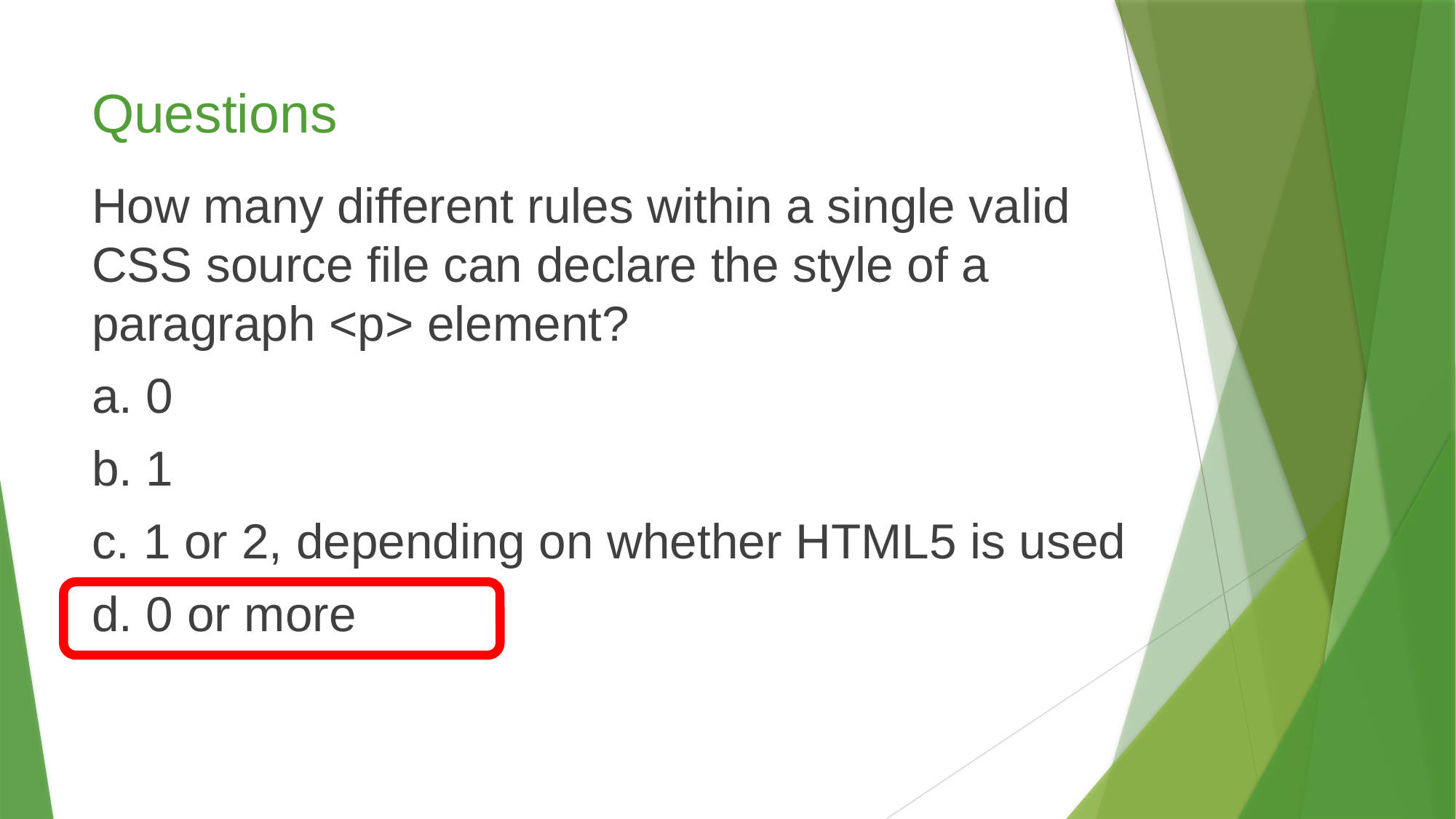

# Questions
How many different rules within a single valid CSS source file can declare the style of a paragraph <p> element?
a. 0
b. 1
c. 1 or 2, depending on whether HTML5 is used
d. 0 or more